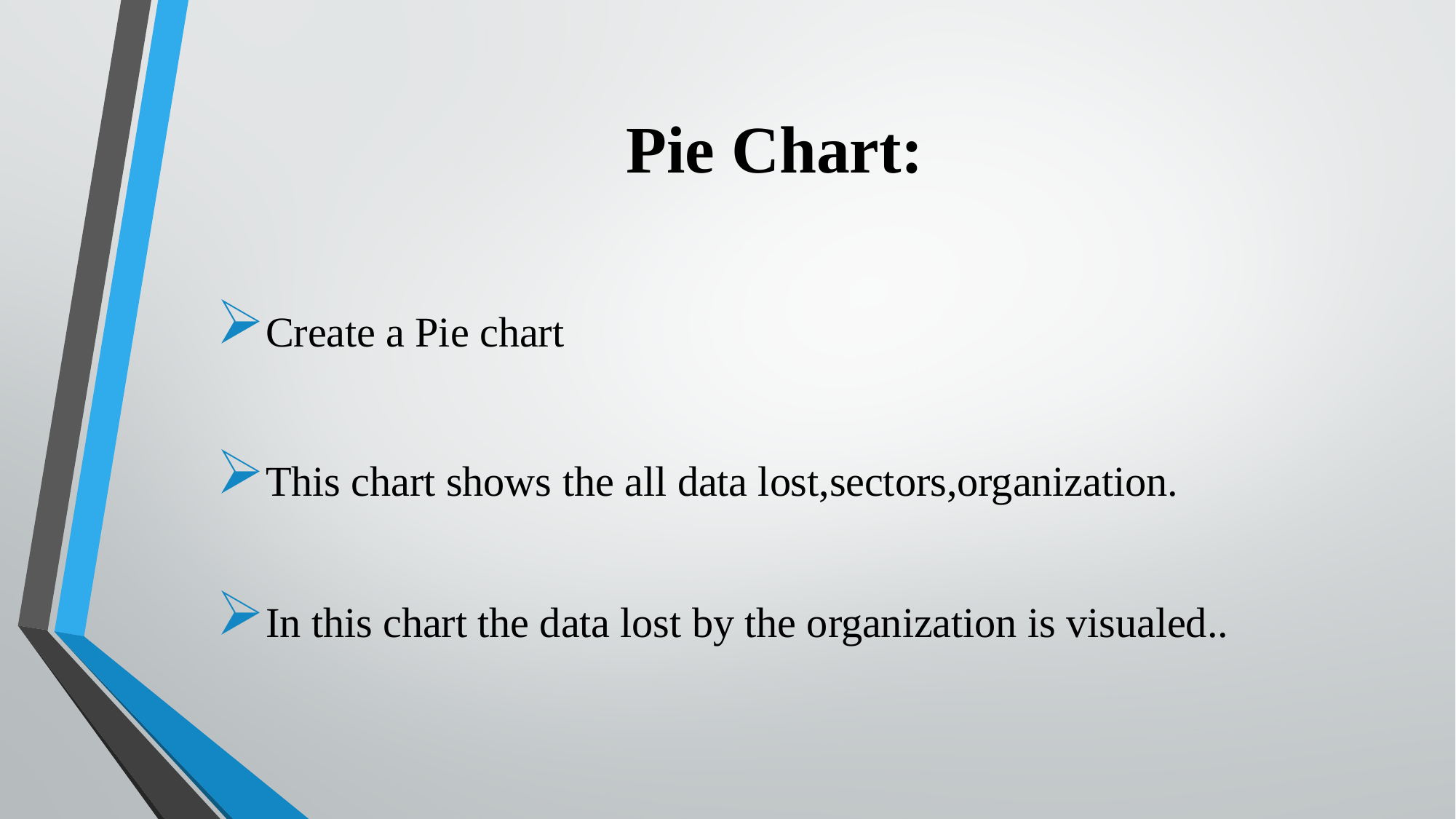

# Pie Chart:
Create a Pie chart

This chart shows the all data lost,sectors,organization.

In this chart the data lost by the organization is visualed..